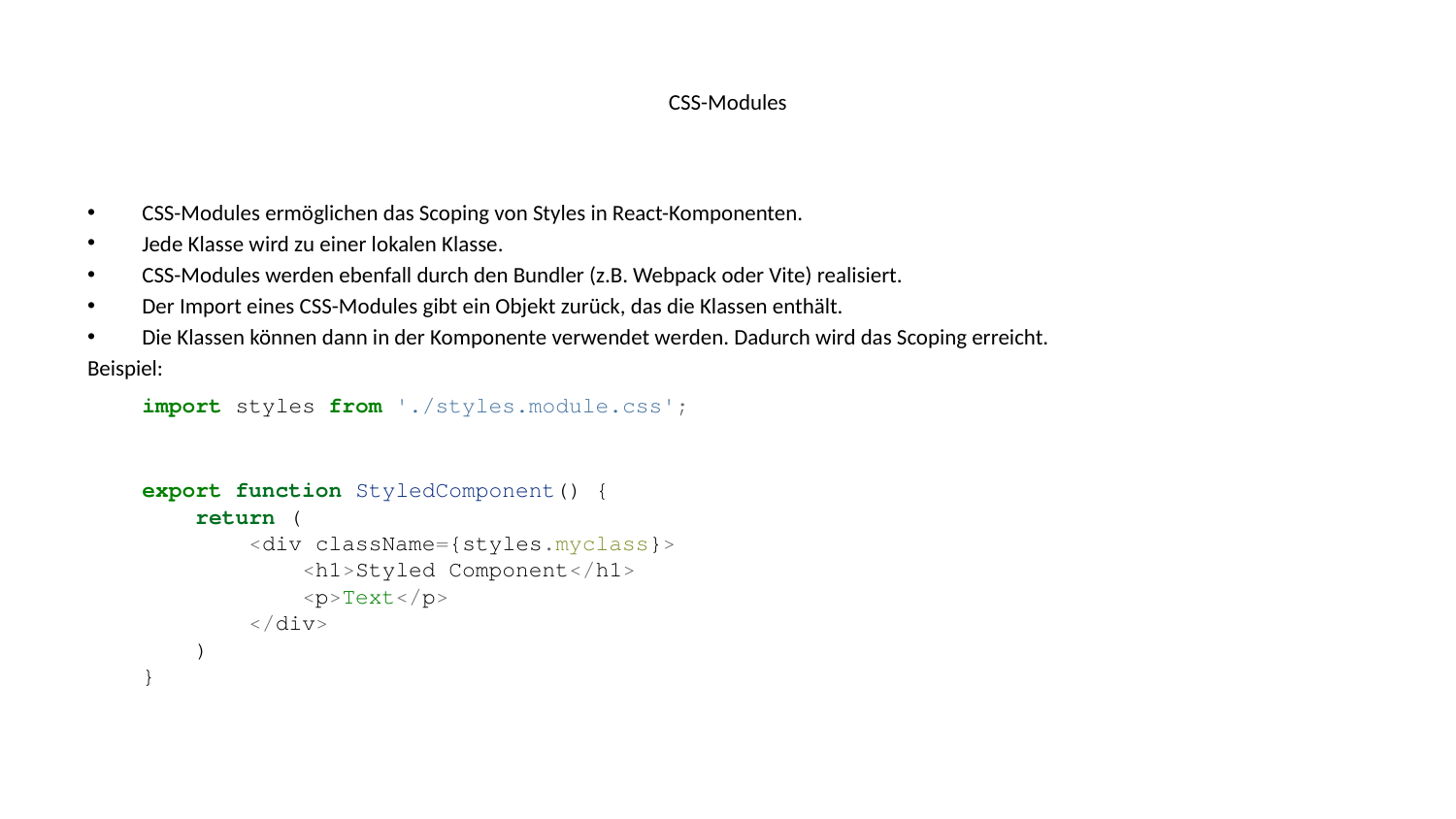

# CSS-Modules
CSS-Modules ermöglichen das Scoping von Styles in React-Komponenten.
Jede Klasse wird zu einer lokalen Klasse.
CSS-Modules werden ebenfall durch den Bundler (z.B. Webpack oder Vite) realisiert.
Der Import eines CSS-Modules gibt ein Objekt zurück, das die Klassen enthält.
Die Klassen können dann in der Komponente verwendet werden. Dadurch wird das Scoping erreicht.
Beispiel:
import styles from './styles.module.css';
export function StyledComponent() {
    return (
        <div className={styles.myclass}>
            <h1>Styled Component</h1>
            <p>Text</p>
        </div>
    )
}